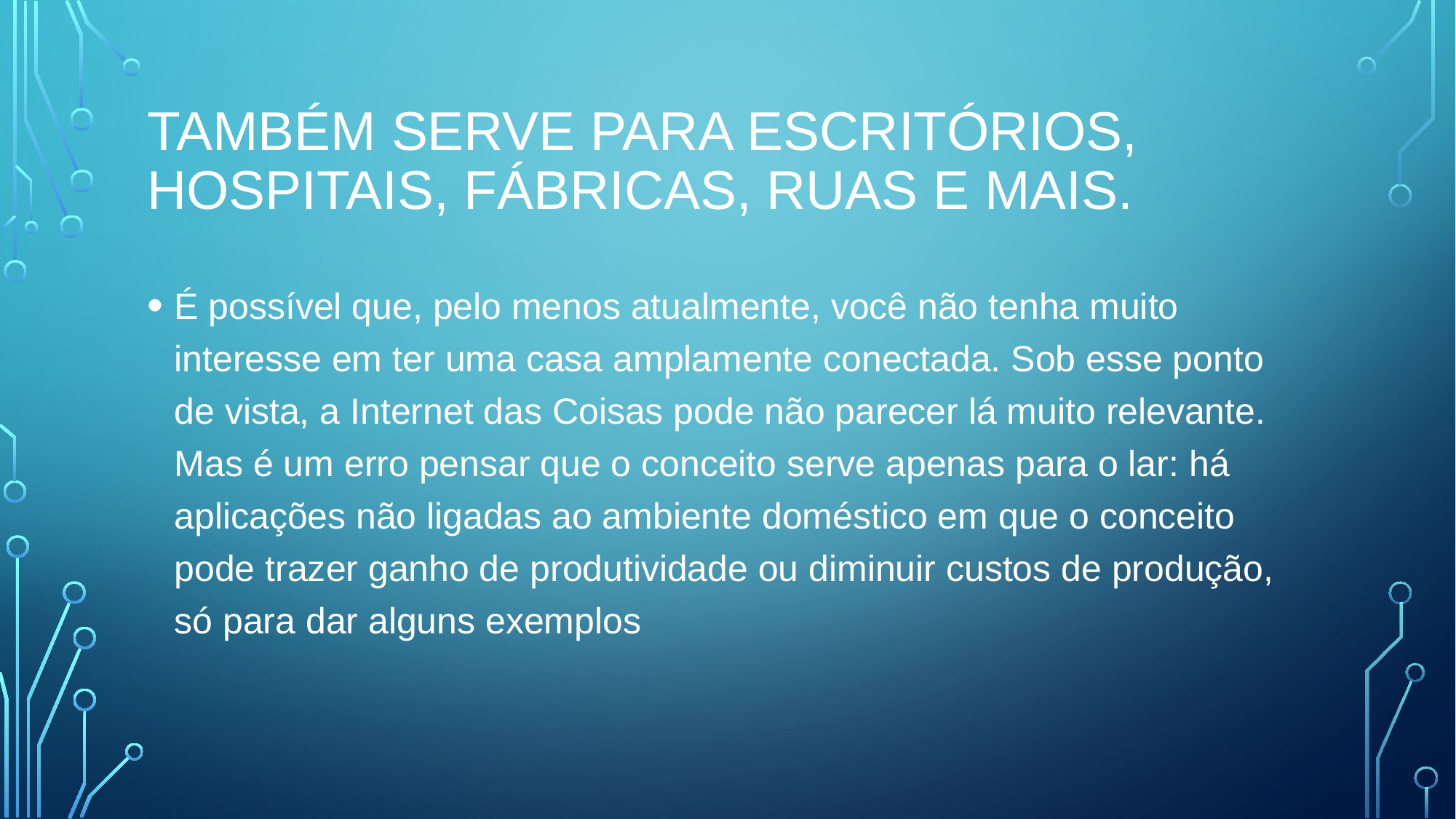

# Também serve para escritórios, hospitais, fábricas, ruas e mais.
É possível que, pelo menos atualmente, você não tenha muito interesse em ter uma casa amplamente conectada. Sob esse ponto de vista, a Internet das Coisas pode não parecer lá muito relevante. Mas é um erro pensar que o conceito serve apenas para o lar: há aplicações não ligadas ao ambiente doméstico em que o conceito pode trazer ganho de produtividade ou diminuir custos de produção, só para dar alguns exemplos